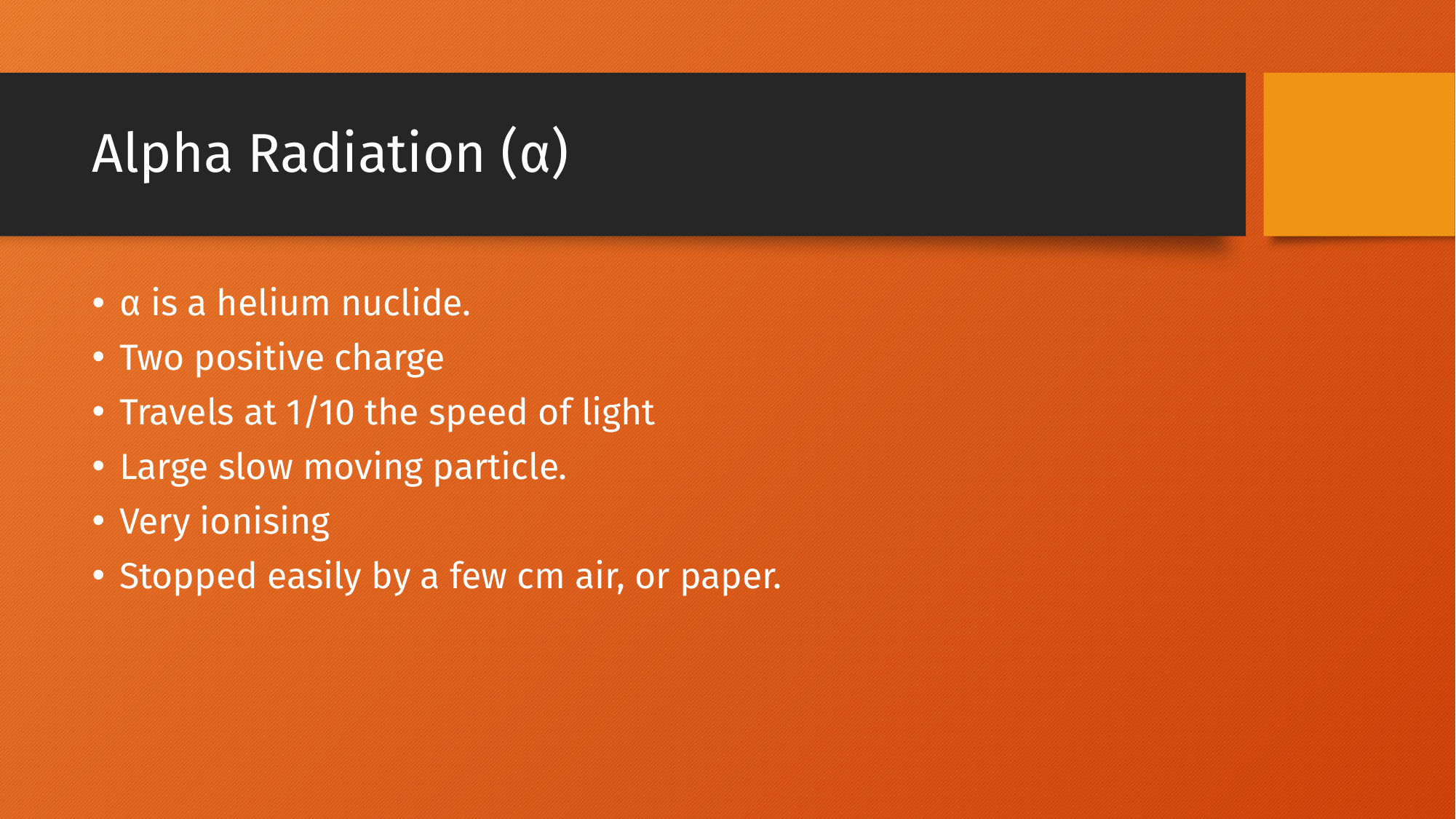

# Alpha Radiation (α)
α is a helium nuclide.
Two positive charge
Travels at 1/10 the speed of light
Large slow moving particle.
Very ionising
Stopped easily by a few cm air, or paper.